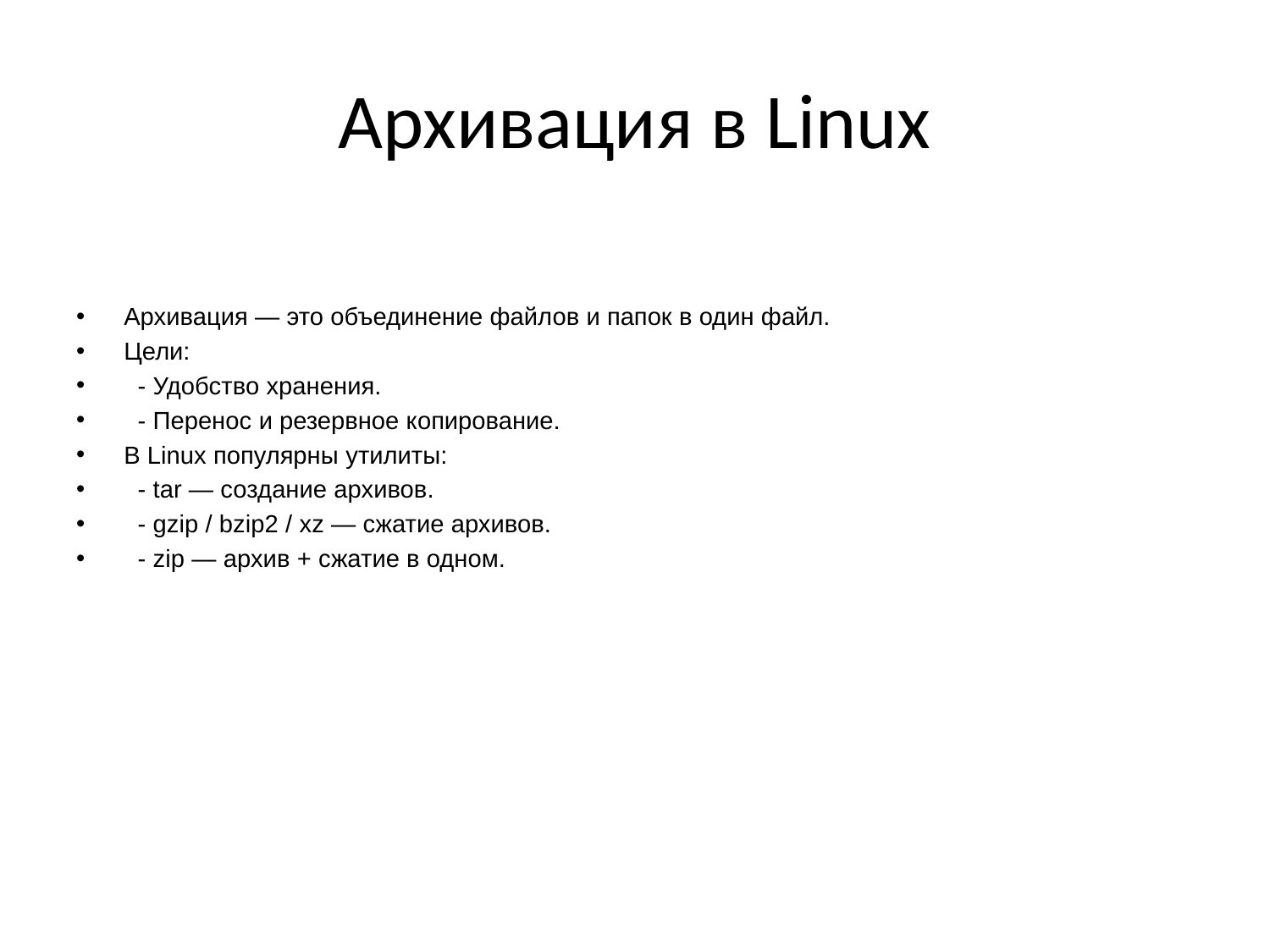

# Архивация в Linux

Архивация — это объединение файлов и папок в один файл.
Цели:
  - Удобство хранения.
  - Перенос и резервное копирование.
В Linux популярны утилиты:
  - tar — создание архивов.
  - gzip / bzip2 / xz — сжатие архивов.
  - zip — архив + сжатие в одном.